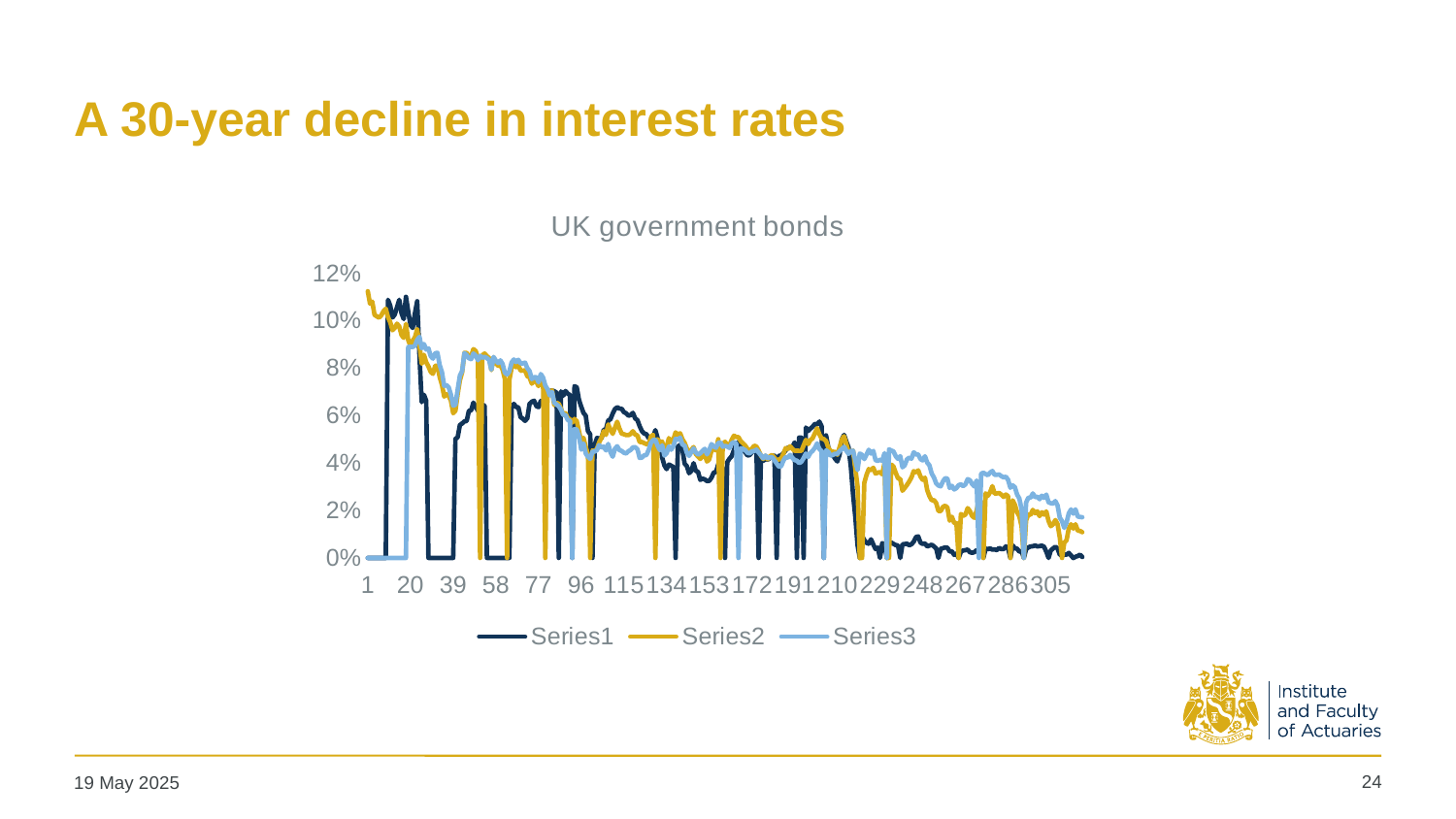

# A 30-year decline in interest rates

### Chart: UK government bonds

| Category |  |  |  |
|---|---|---|---|
24
19 May 2025